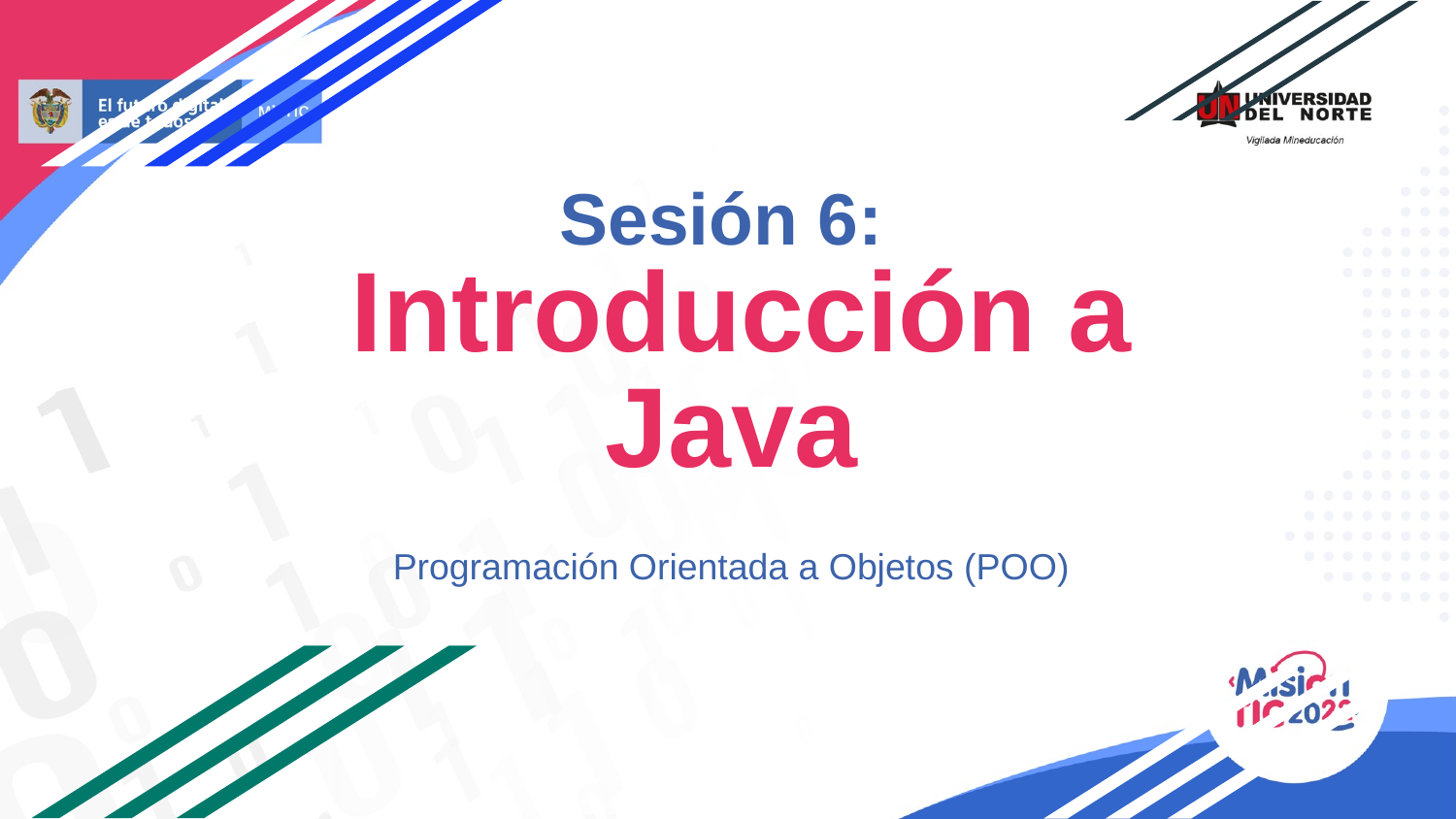

# Sesión 6:
 Introducción a Java
Programación Orientada a Objetos (POO)